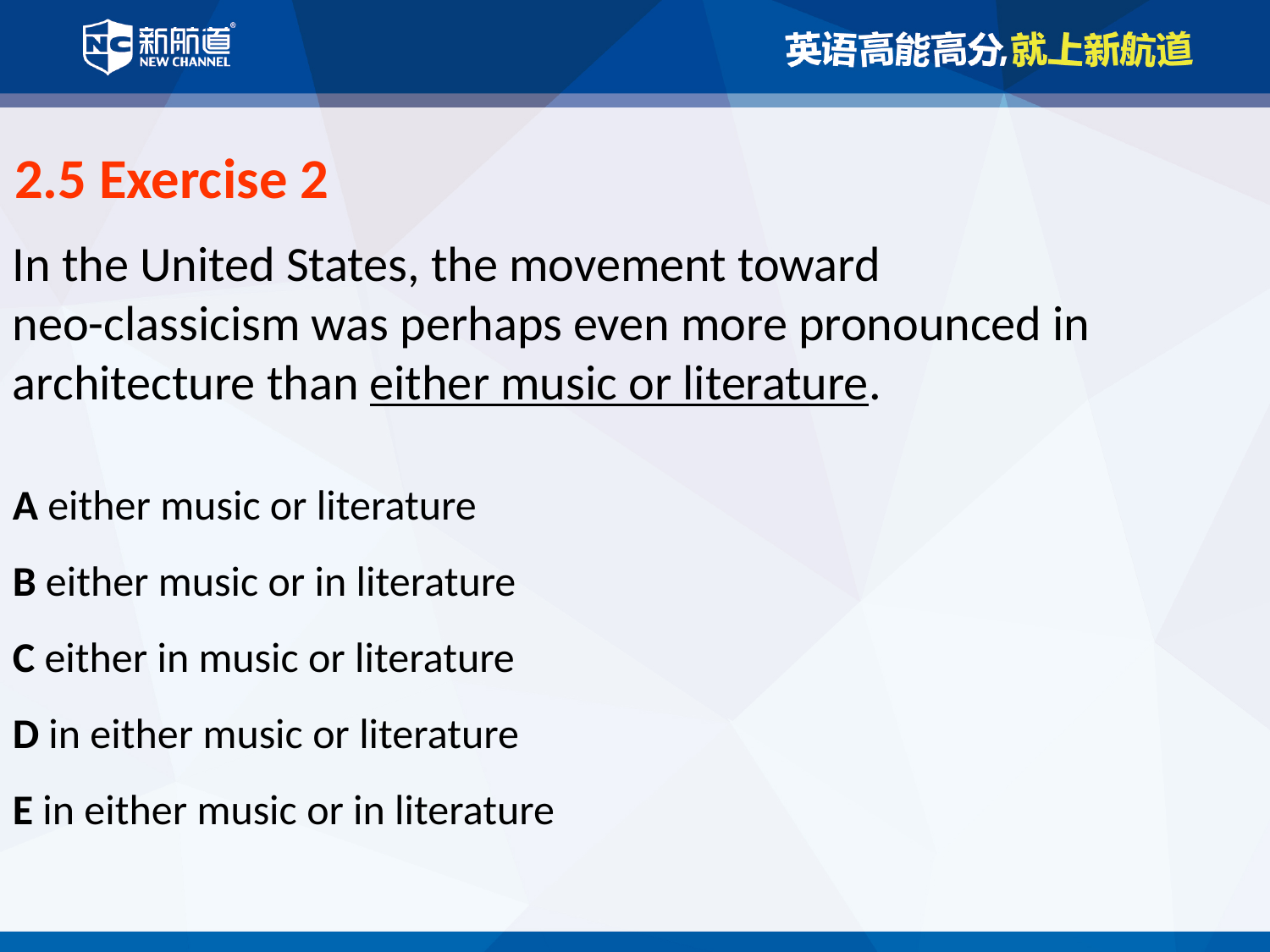

2.5 Exercise 2
In the United States, the movement toward
neo-classicism was perhaps even more pronounced in architecture than either music or literature.

A either music or literature
B either music or in literature
C either in music or literature
D in either music or literature
E in either music or in literature